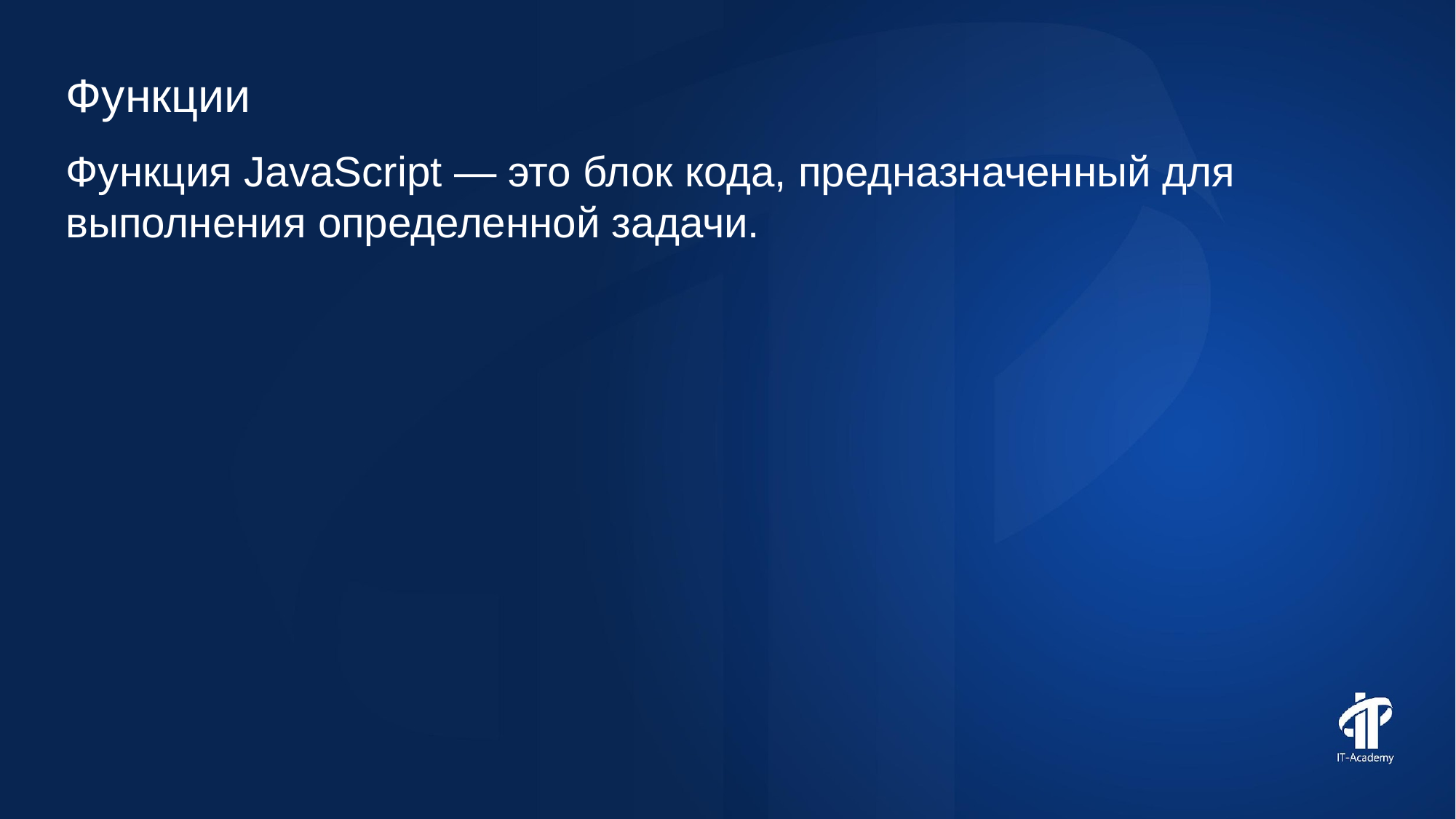

Функции
Функция JavaScript — это блок кода, предназначенный для выполнения определенной задачи.